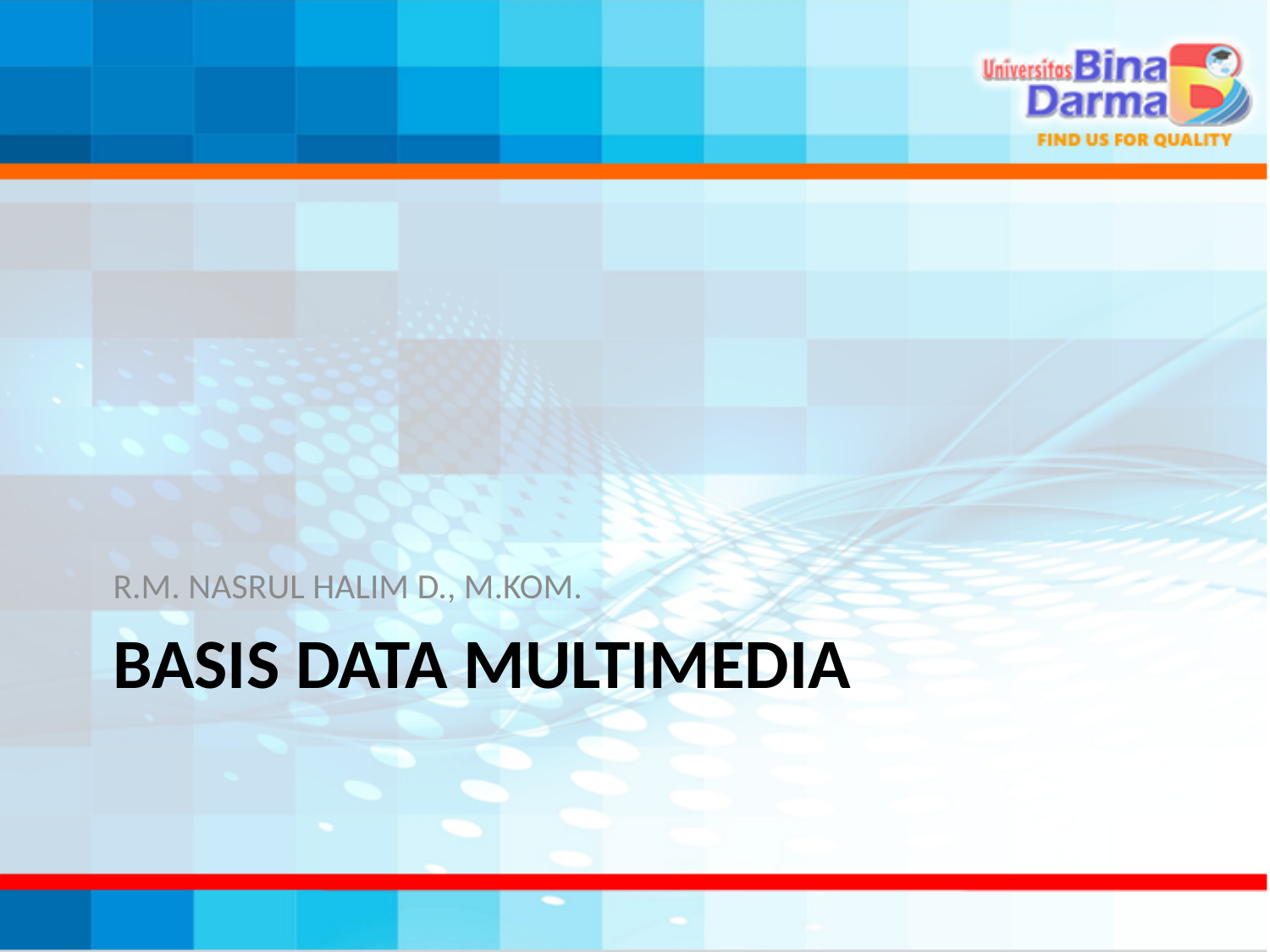

R.M. NASRUL HALIM D., M.KOM.
# BASIS DATA MULTIMEDIA